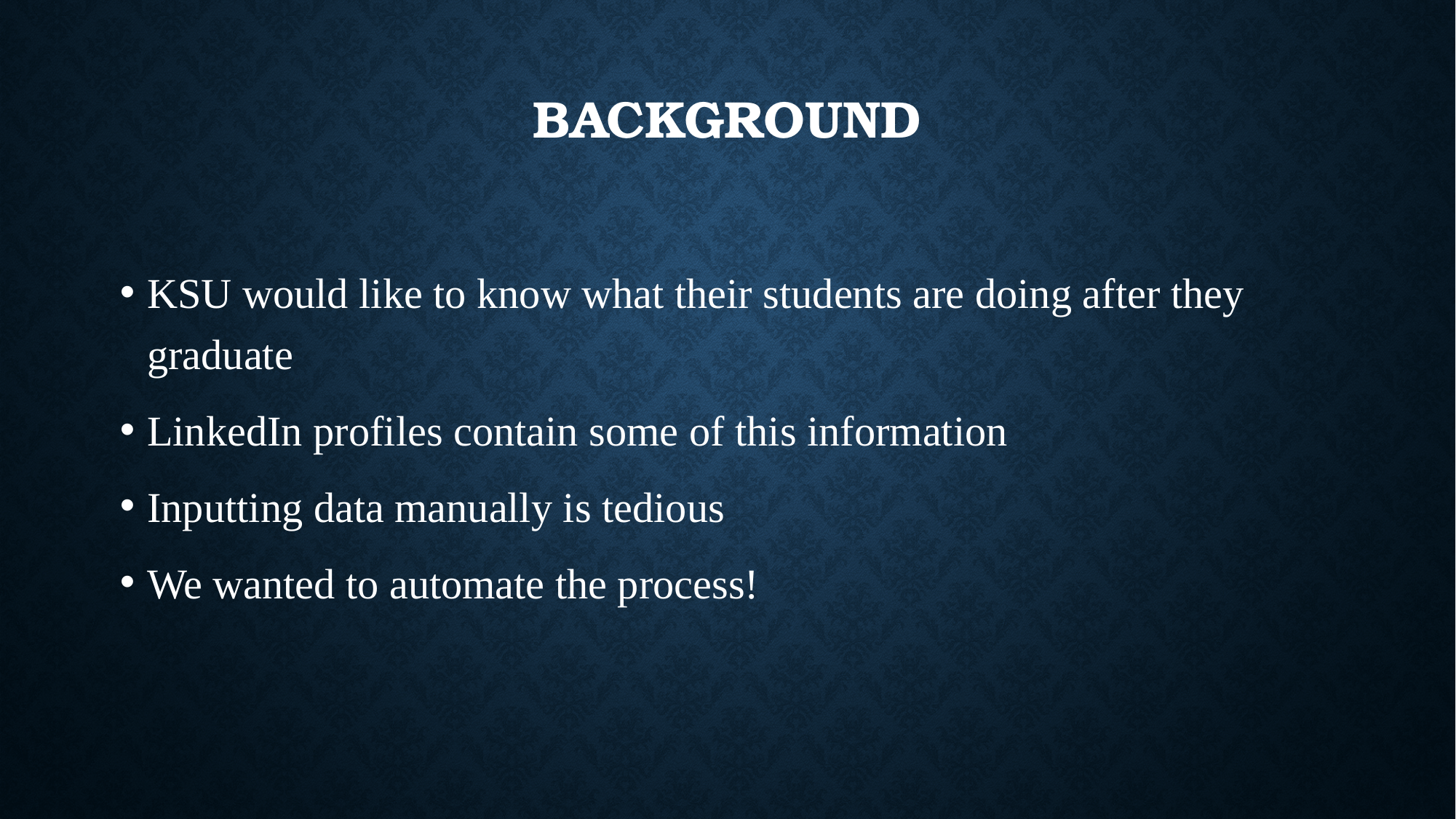

# Background
KSU would like to know what their students are doing after they graduate
LinkedIn profiles contain some of this information
Inputting data manually is tedious
We wanted to automate the process!